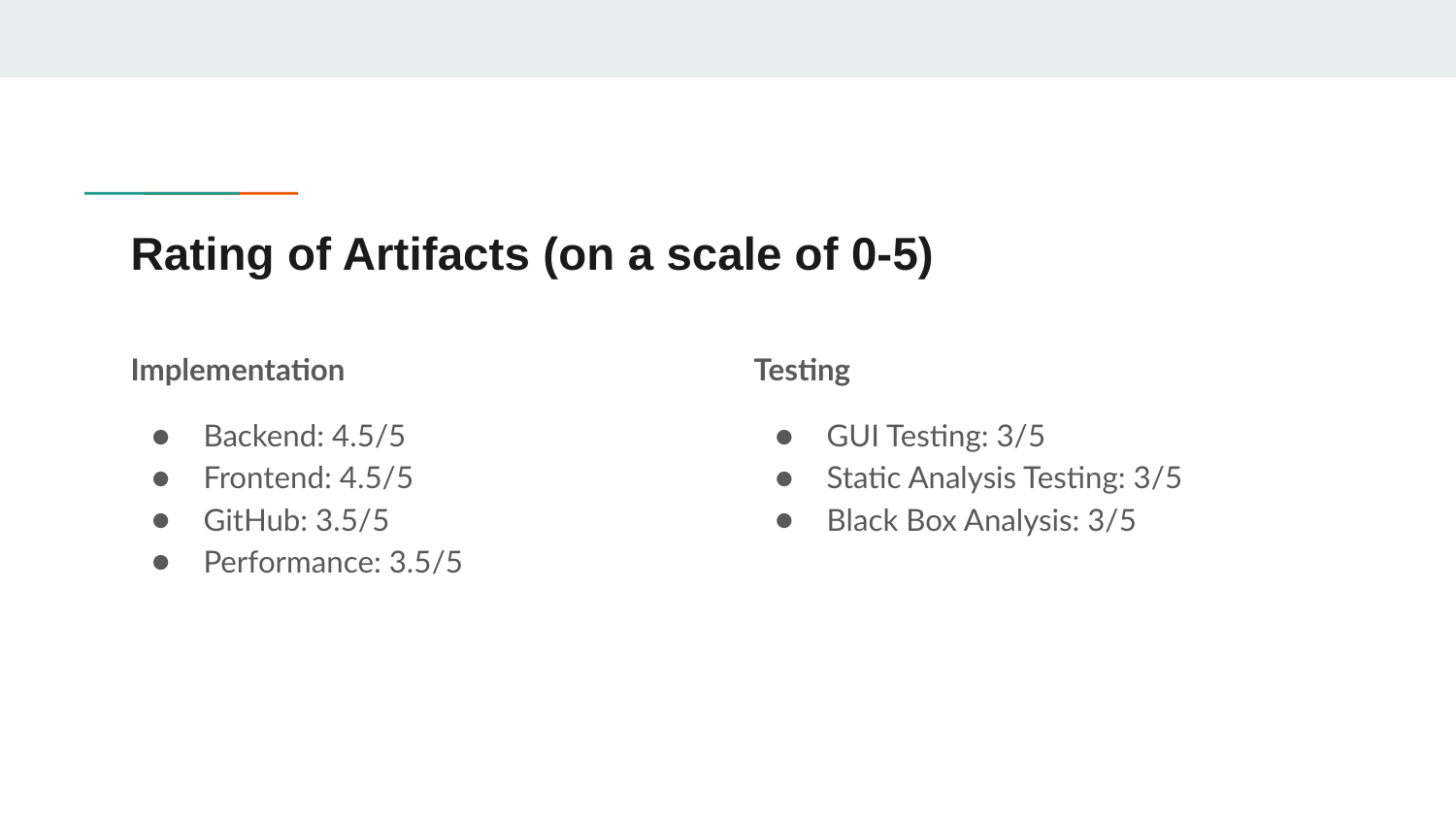

# Rating of Artifacts (on a scale of 0-5)

Implementation
Backend: 4.5/5
Frontend: 4.5/5
GitHub: 3.5/5
Performance: 3.5/5
Testing
GUI Testing: 3/5
Static Analysis Testing: 3/5
Black Box Analysis: 3/5